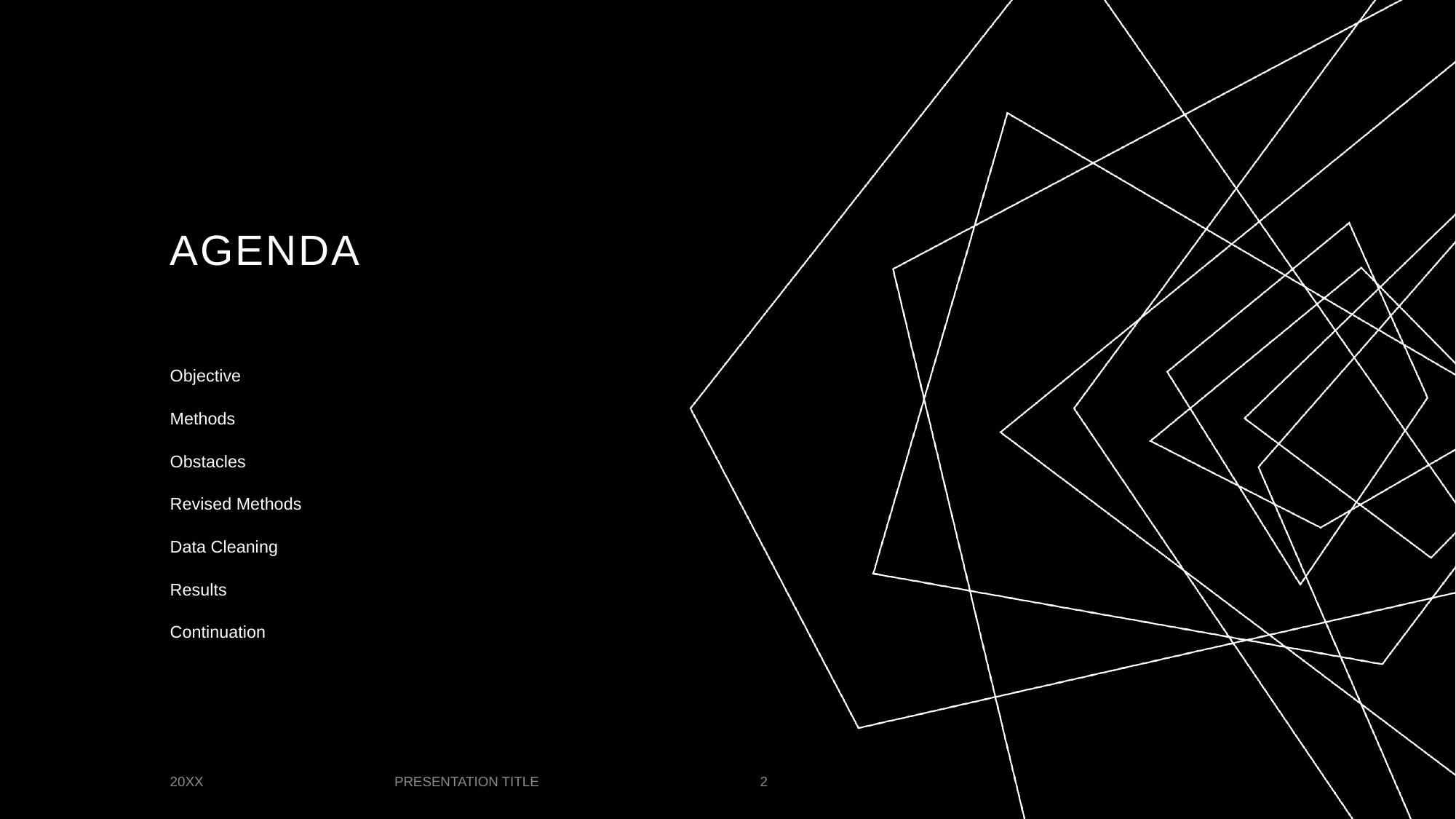

# AGENDA
Objective
Methods
Obstacles
Revised Methods
Data Cleaning
Results
Continuation
PRESENTATION TITLE
20XX
2